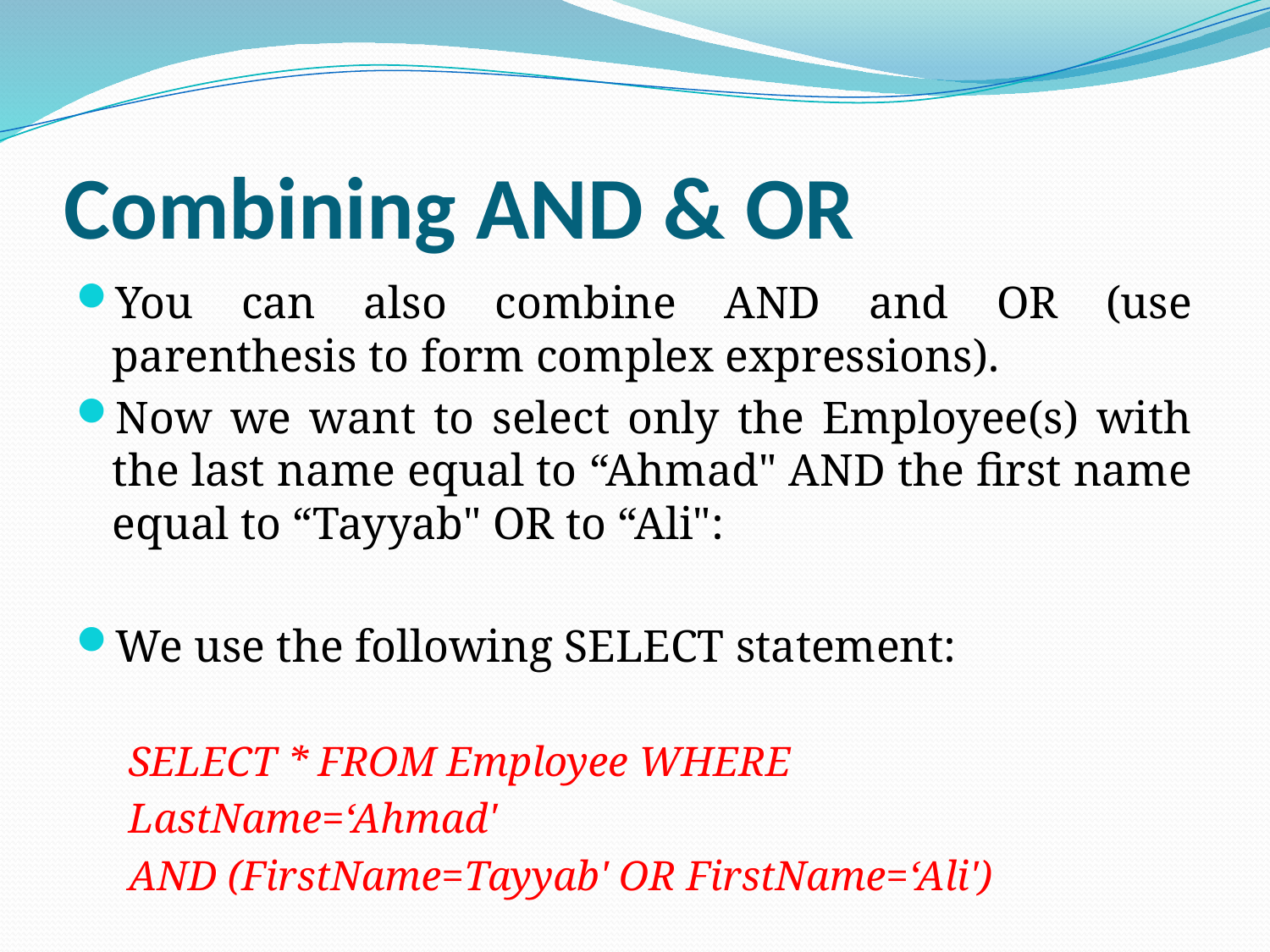

# Combining AND & OR
You can also combine AND and OR (use parenthesis to form complex expressions).
Now we want to select only the Employee(s) with the last name equal to “Ahmad" AND the first name equal to “Tayyab" OR to “Ali":

We use the following SELECT statement:

SELECT * FROM Employee WHERE
LastName=‘Ahmad'
AND (FirstName=Tayyab' OR FirstName=‘Ali')